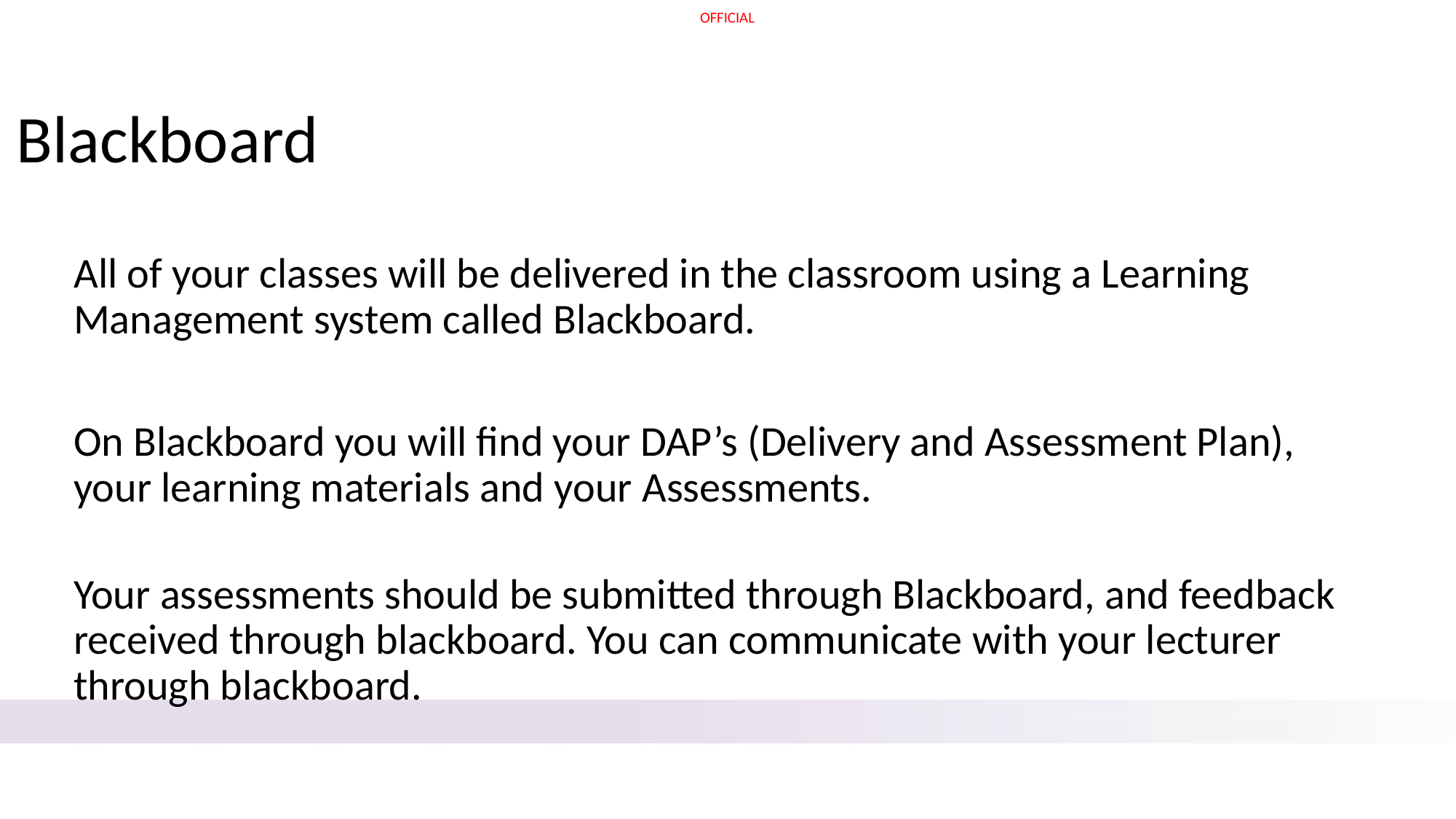

# Blackboard
All of your classes will be delivered in the classroom using a Learning Management system called Blackboard.

On Blackboard you will find your DAP’s (Delivery and Assessment Plan),  your learning materials and your Assessments.
Your assessments should be submitted through Blackboard, and feedback received through blackboard. You can communicate with your lecturer through blackboard.